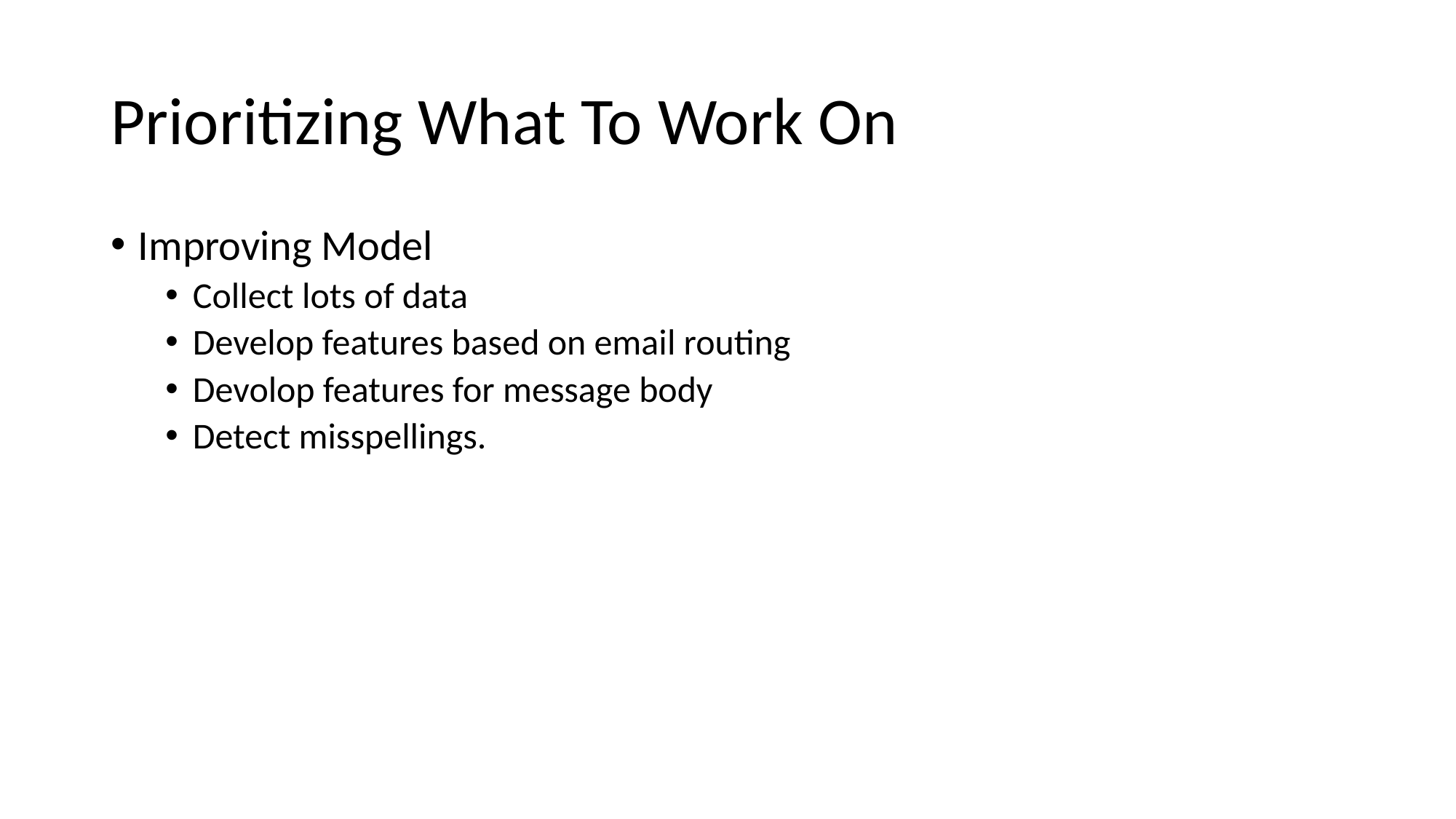

# Prioritizing What To Work On
Improving Model
Collect lots of data
Develop features based on email routing
Devolop features for message body
Detect misspellings.